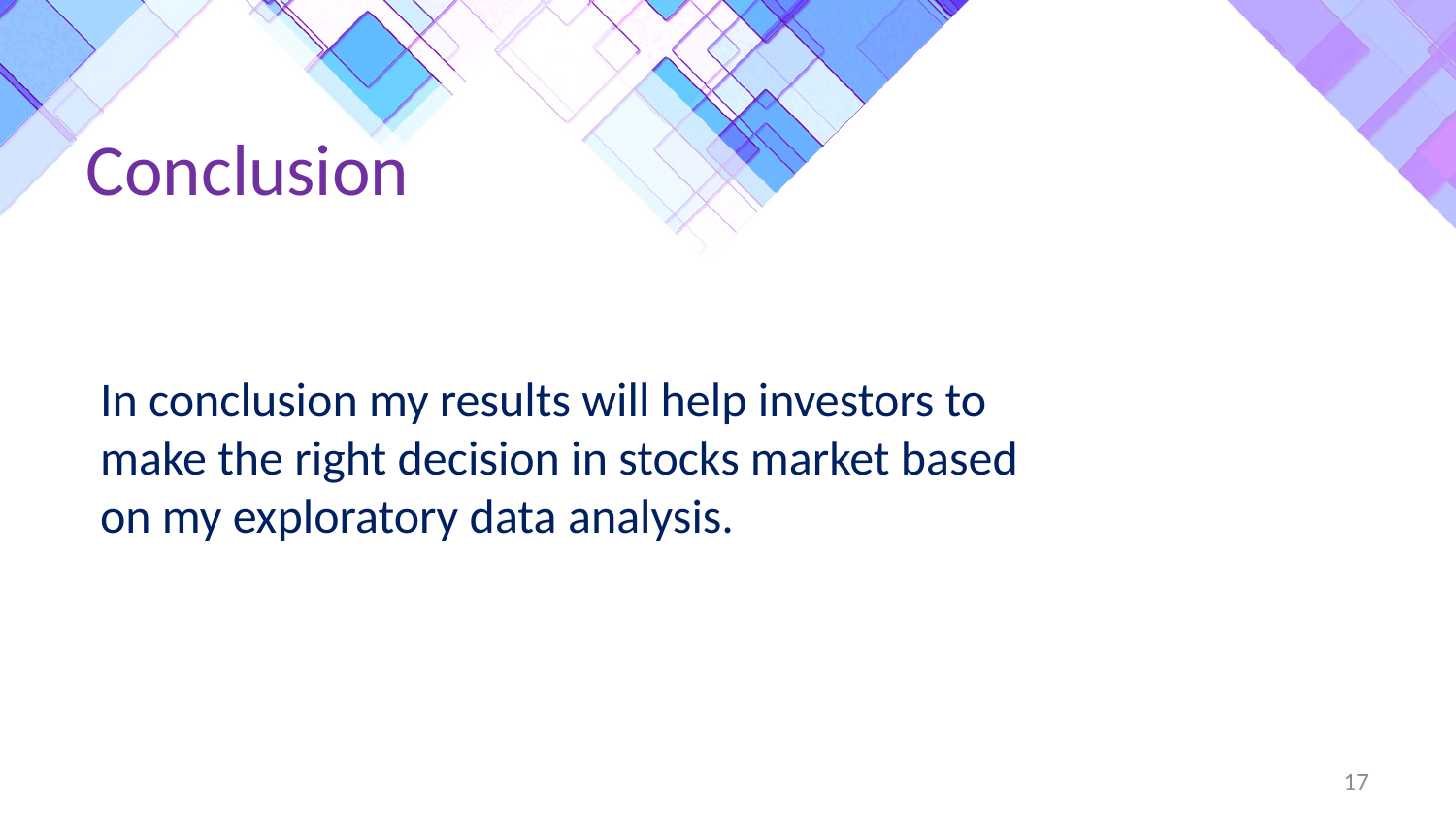

# Conclusion
In conclusion my results will help investors to make the right decision in stocks market based on my exploratory data analysis.
17